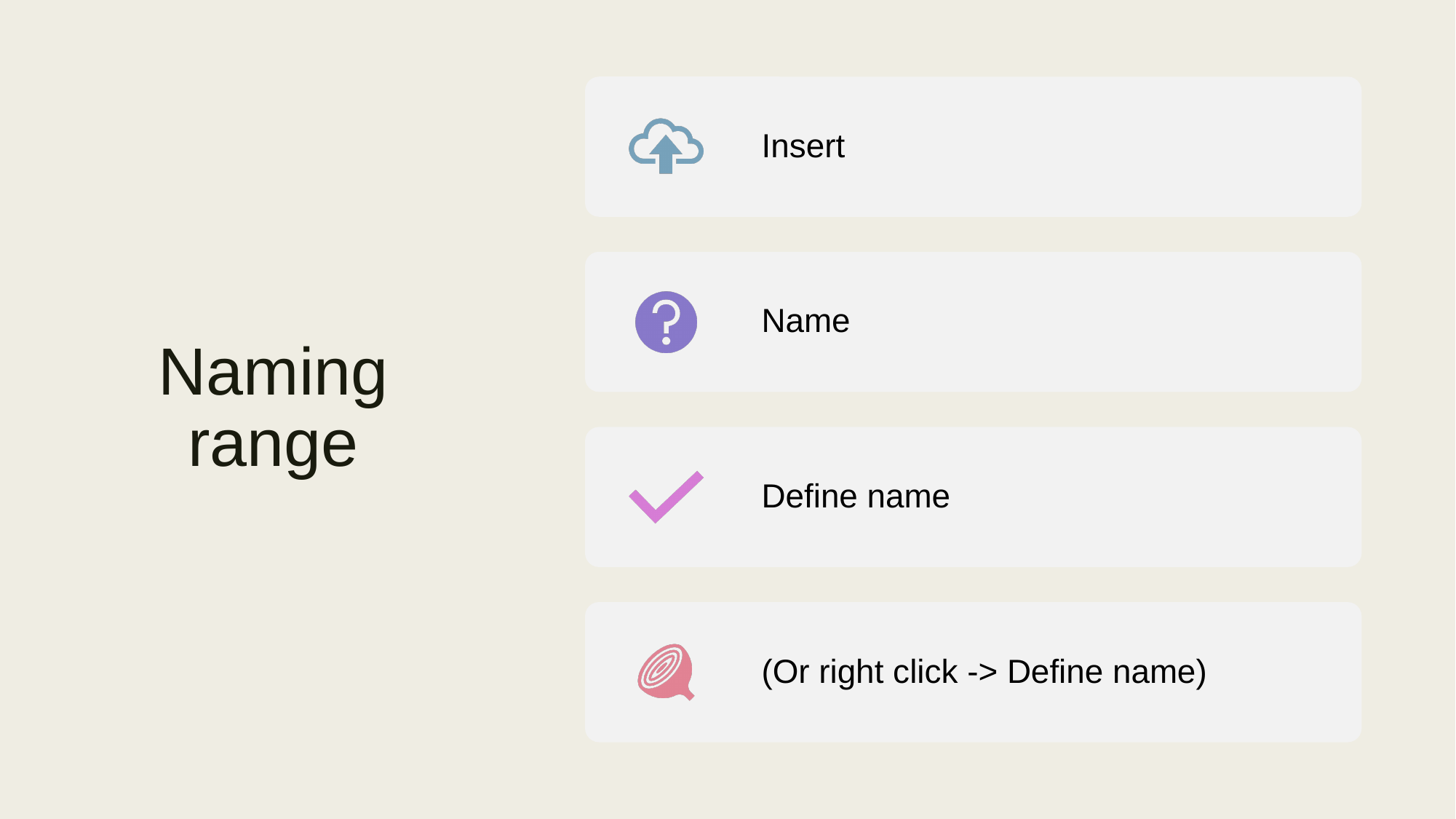

# Naming range
Insert
Name
Define name
(Or right click -> Define name)